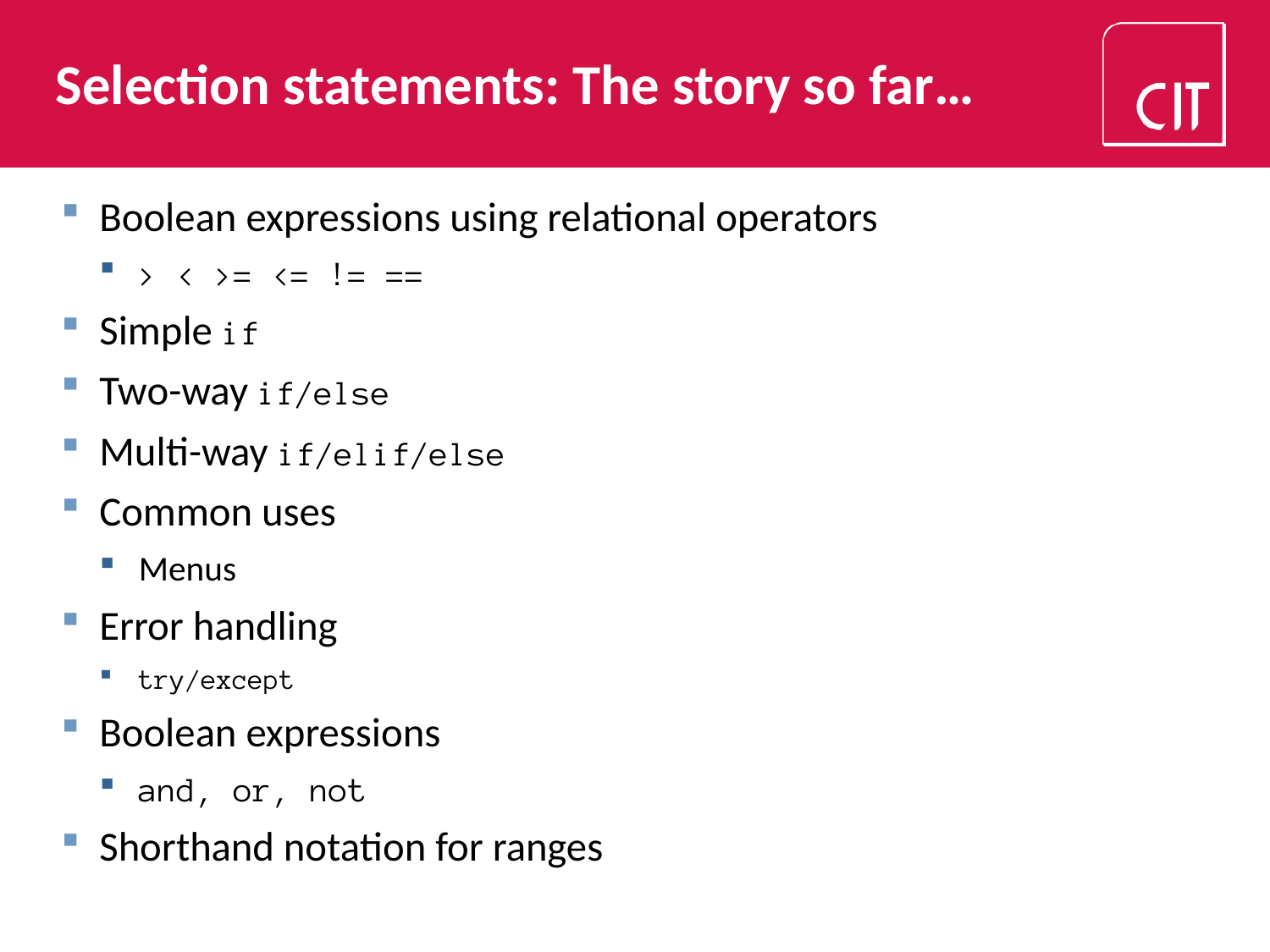

# Selection statements: The story so far…
Boolean expressions using relational operators
> < >= <= != ==
Simple if
Two-way if/else
Multi-way if/elif/else
Common uses
Menus
Error handling
try/except
Boolean expressions
and, or, not
Shorthand notation for ranges